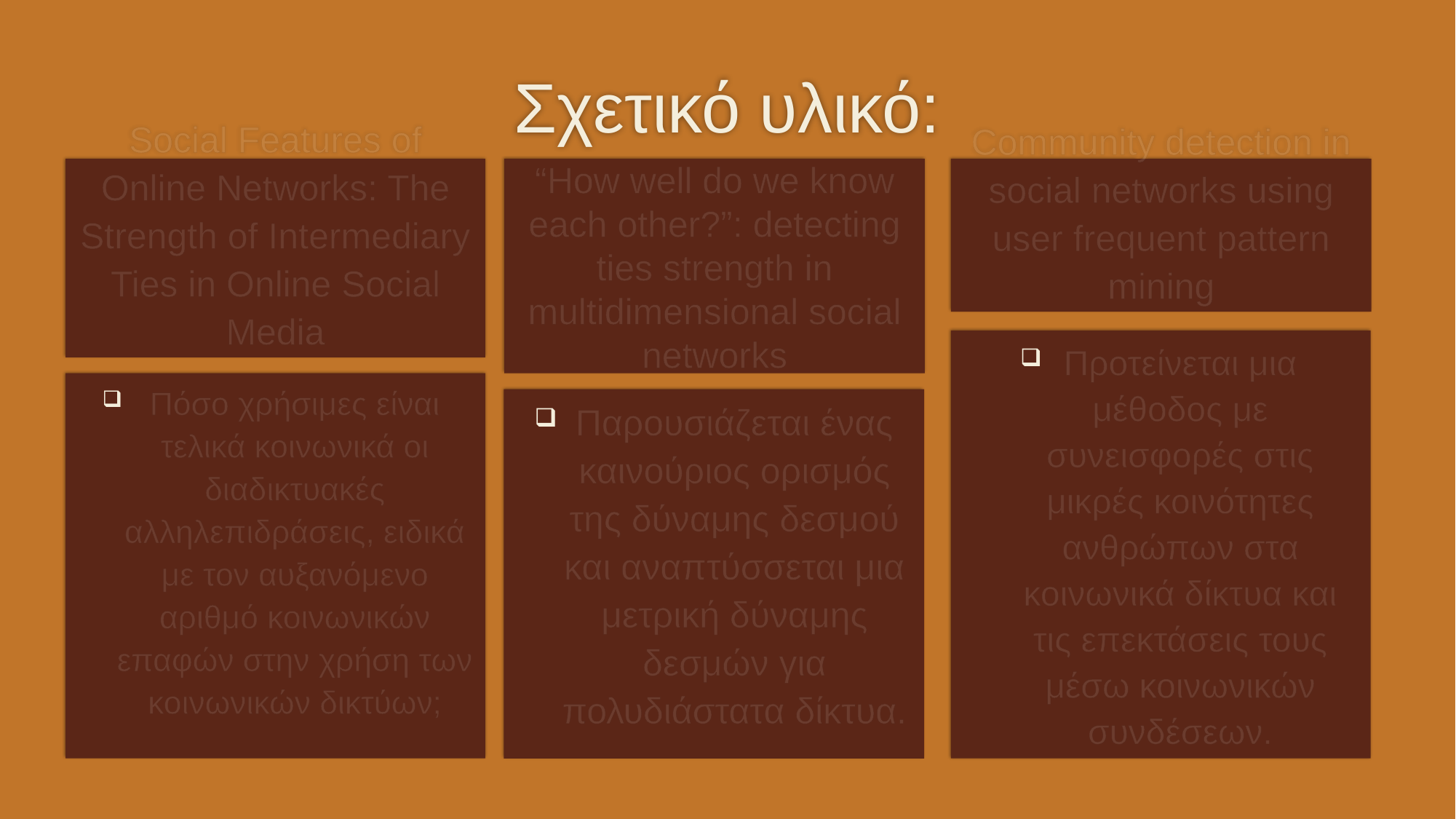

# Σχετικό υλικό:
Social Features of Online Networks: The Strength of Intermediary Ties in Online Social Media
“How well do we know each other?”: detecting ties strength in multidimensional social networks
Community detection in social networks using user frequent pattern mining
Προτείνεται μια μέθοδος με συνεισφορές στις μικρές κοινότητες ανθρώπων στα κοινωνικά δίκτυα και τις επεκτάσεις τους μέσω κοινωνικών συνδέσεων.
Πόσο χρήσιμες είναι τελικά κοινωνικά οι διαδικτυακές αλληλεπιδράσεις, ειδικά με τον αυξανόμενο αριθμό κοινωνικών επαφών στην χρήση των κοινωνικών δικτύων;
Παρουσιάζεται ένας καινούριος ορισμός της δύναμης δεσμού και αναπτύσσεται μια μετρική δύναμης δεσμών για πολυδιάστατα δίκτυα.